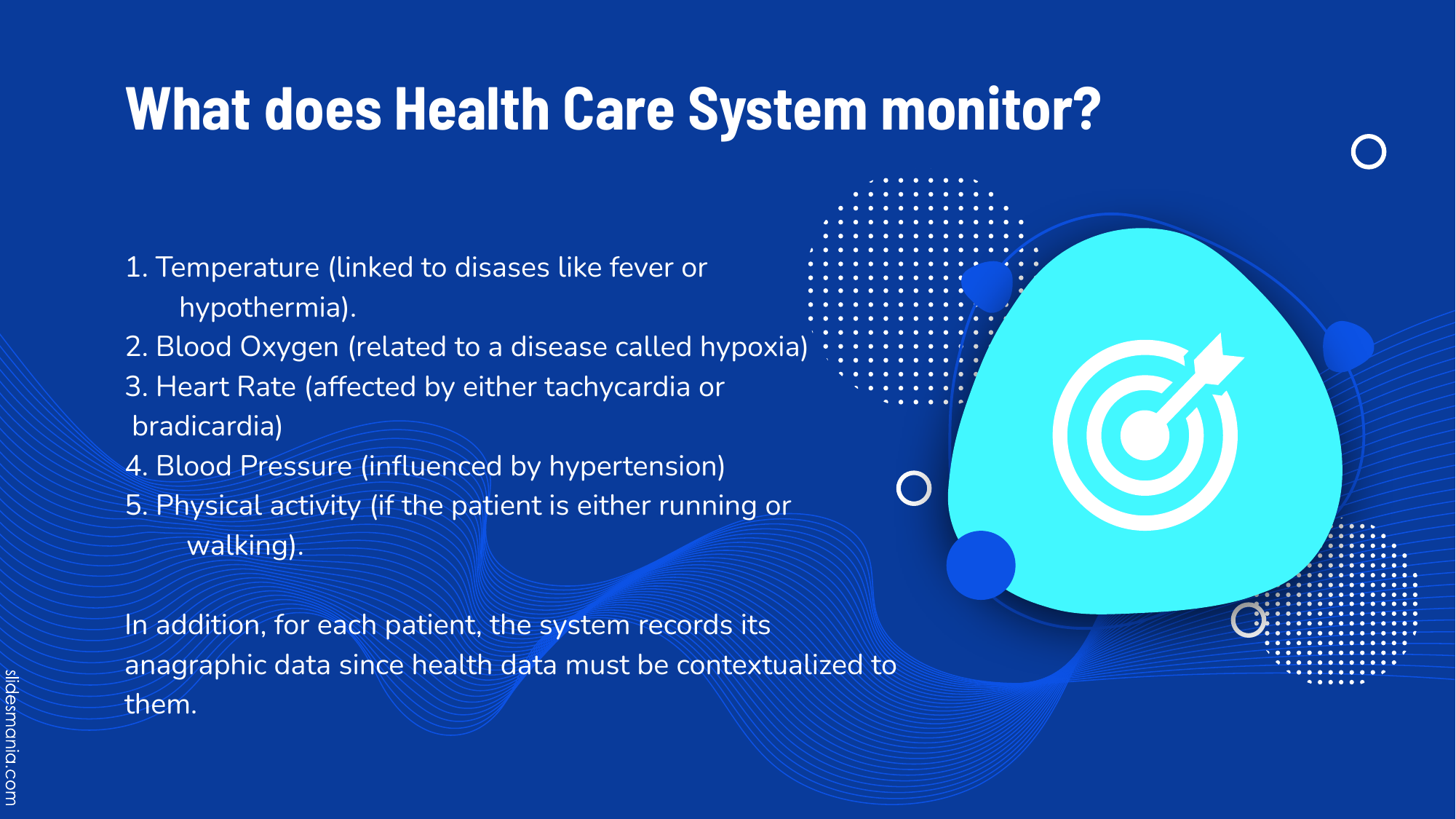

# What does Health Care System monitor?
1. Temperature (linked to disases like fever or
hypothermia).
2. Blood Oxygen (related to a disease called hypoxia)
3. Heart Rate (affected by either tachycardia or
 bradicardia)
4. Blood Pressure (influenced by hypertension)
5. Physical activity (if the patient is either running or
 walking).

In addition, for each patient, the system records its anagraphic data since health data must be contextualized to them.